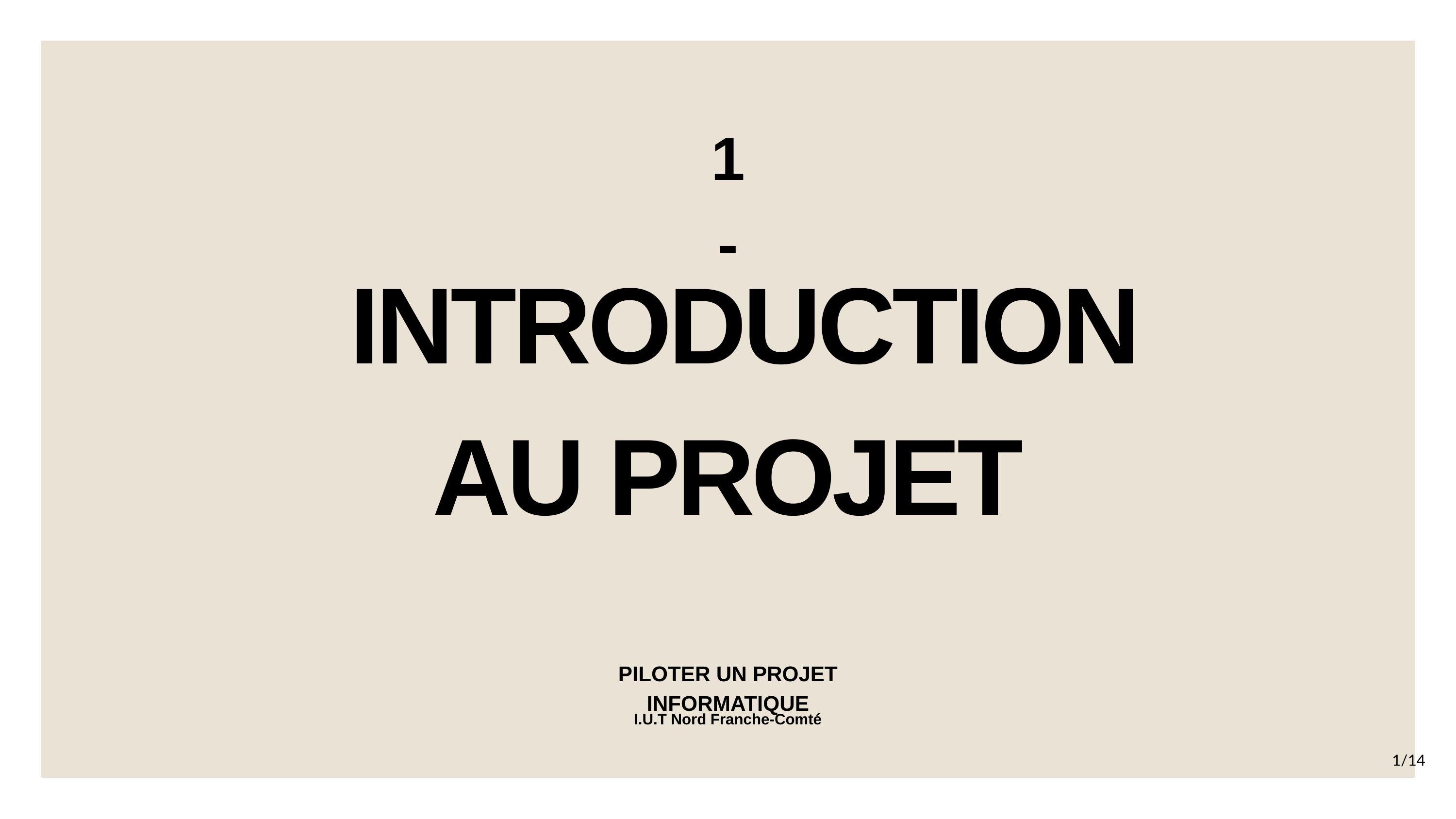

1
-
 INTRODUCTION AU PROJET
PILOTER UN PROJET INFORMATIQUE
I.U.T Nord Franche-Comté
1/14